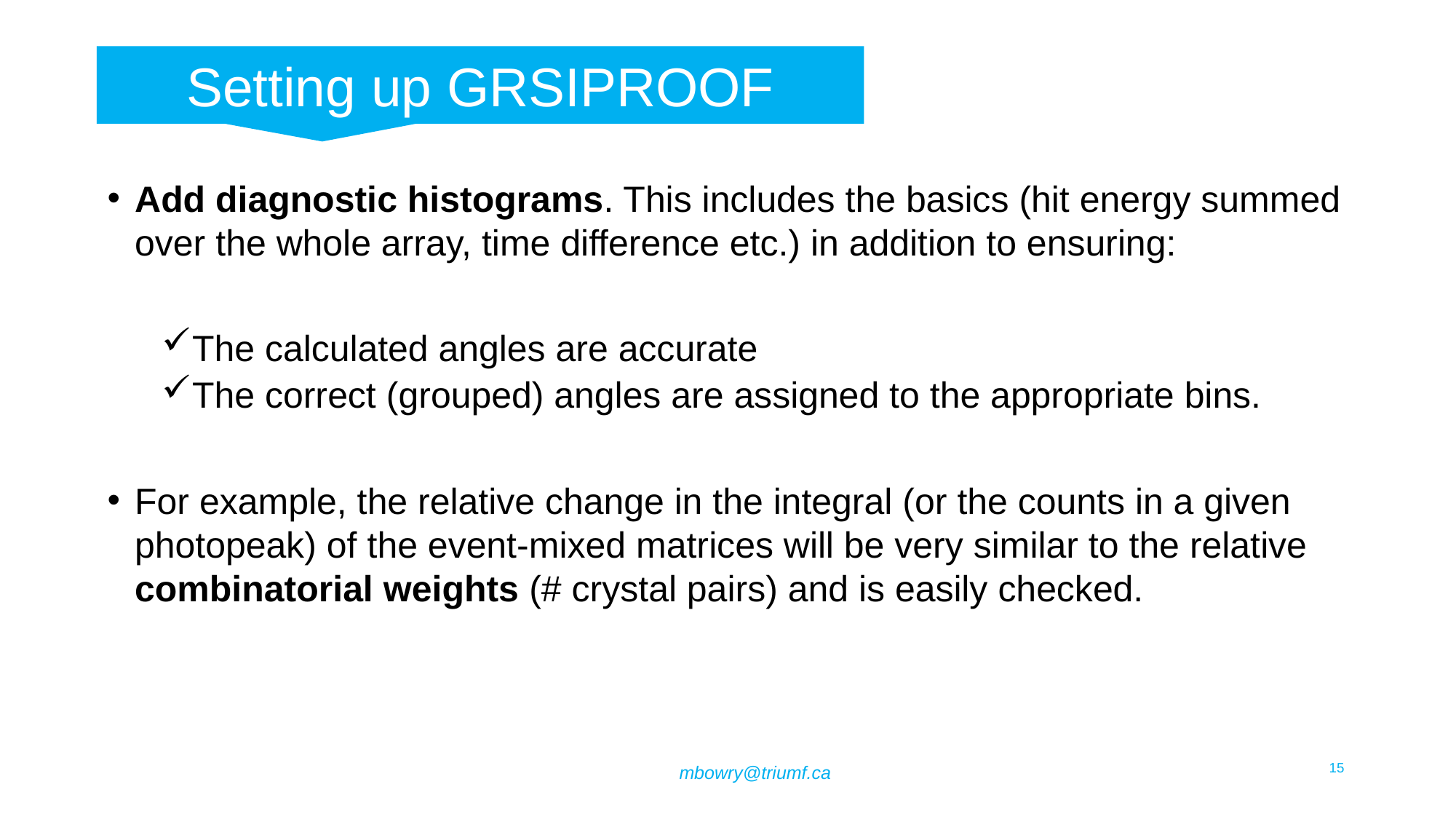

Setting up GRSIPROOF
Add diagnostic histograms. This includes the basics (hit energy summed over the whole array, time difference etc.) in addition to ensuring:

The calculated angles are accurate
The correct (grouped) angles are assigned to the appropriate bins.

For example, the relative change in the integral (or the counts in a given photopeak) of the event-mixed matrices will be very similar to the relative combinatorial weights (# crystal pairs) and is easily checked.
15
mbowry@triumf.ca